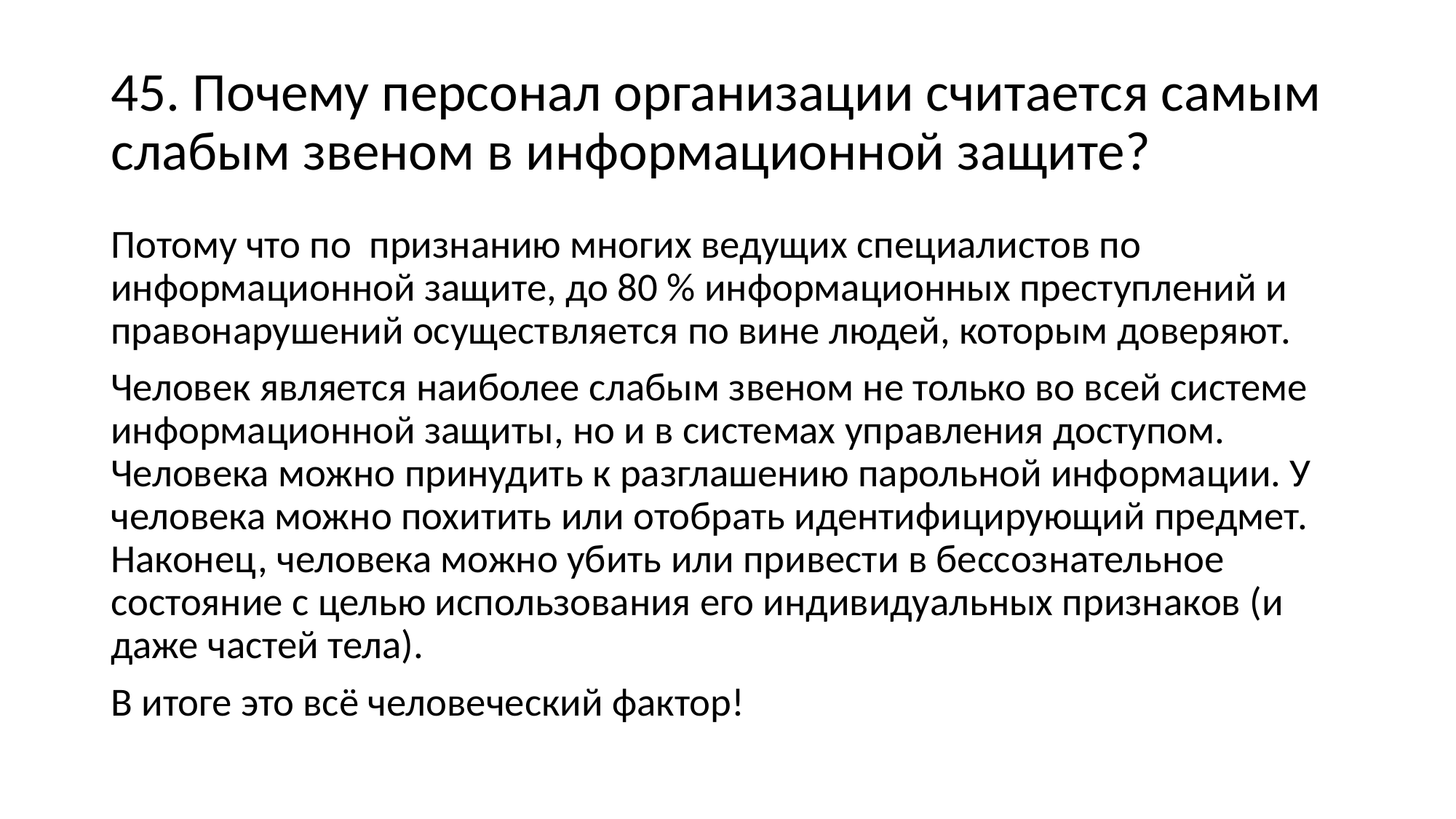

# 45. Почему персонал организации считается самым слабым звеном в информационной защите?
Потому что по  признанию многих ведущих специалистов по информационной защите, до 80 % информационных преступлений и правонарушений осуществляется по вине людей, которым доверяют.
Человек является наиболее слабым звеном не только во всей системе информационной защиты, но и в системах управления доступом. Человека можно принудить к разглашению парольной информации. У человека можно похитить или отобрать идентифицирующий предмет. Наконец, человека можно убить или привести в бессознательное состояние с целью использования его индивидуальных признаков (и даже частей тела).
В итоге это всё человеческий фактор!